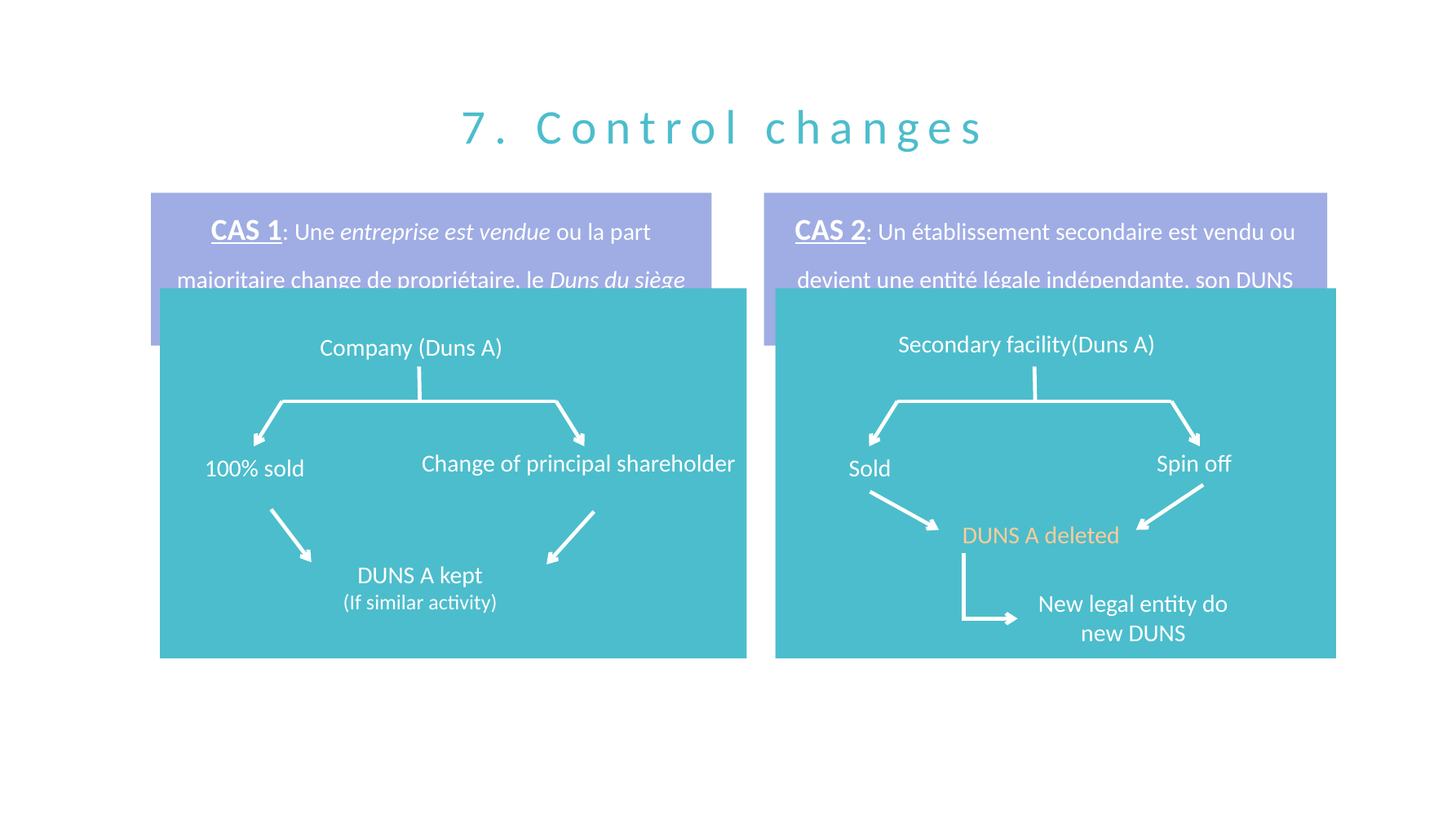

7. Control changes
CAS 1: Une entreprise est vendue ou la part majoritaire change de propriétaire, le Duns du siège est conservé à condition de garder la même activité.
CAS 2: Un établissement secondaire est vendu ou devient une entité légale indépendante, son DUNS devient inactif et un nouveau lui est attribué

Company (Duns A)
Change of principal shareholder
100% sold
DUNS A kept
(If similar activity)

Secondary facility(Duns A)
Spin off
Sold
DUNS A deleted

New legal entity do new DUNS